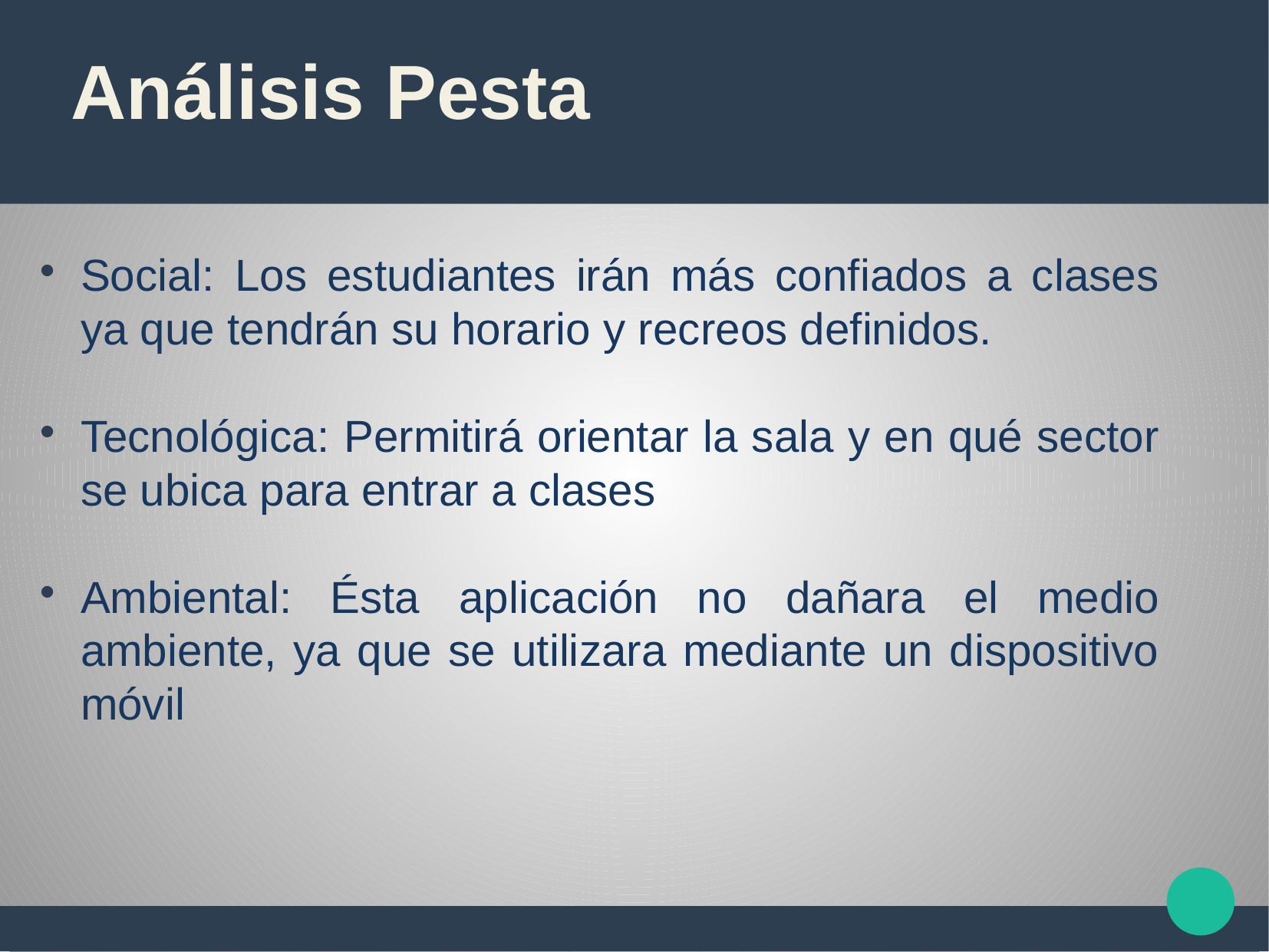

Análisis Pesta
Social: Los estudiantes irán más confiados a clases ya que tendrán su horario y recreos definidos.

Tecnológica: Permitirá orientar la sala y en qué sector se ubica para entrar a clases

Ambiental: Ésta aplicación no dañara el medio ambiente, ya que se utilizara mediante un dispositivo móvil